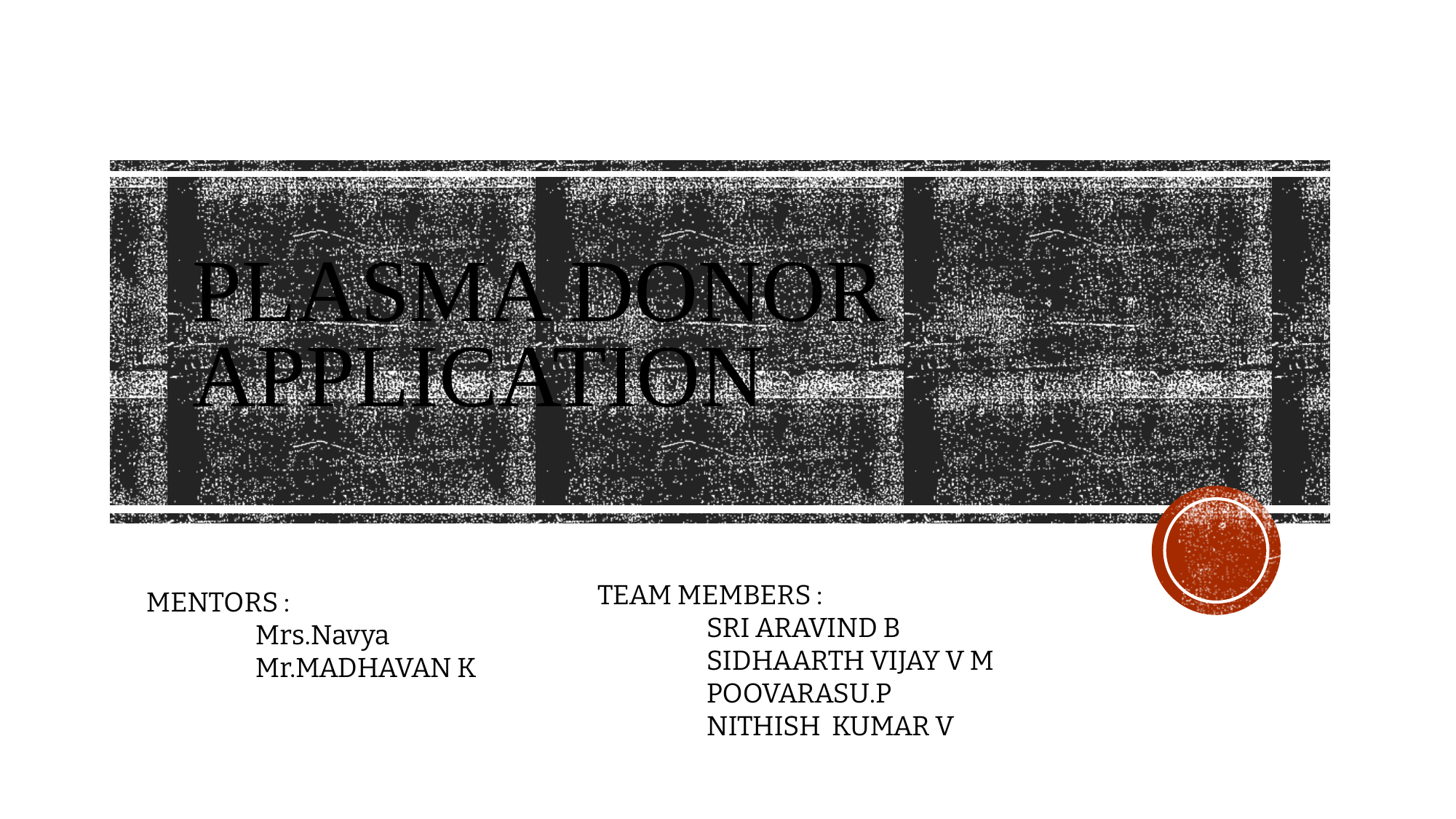

# PLASMA DONOR APPLICATION
TEAM MEMBERS :
	SRI ARAVIND B
	SIDHAARTH VIJAY V M
	POOVARASU.P
	NITHISH  KUMAR V

MENTORS :
	Mrs.Navya
	Mr.MADHAVAN K